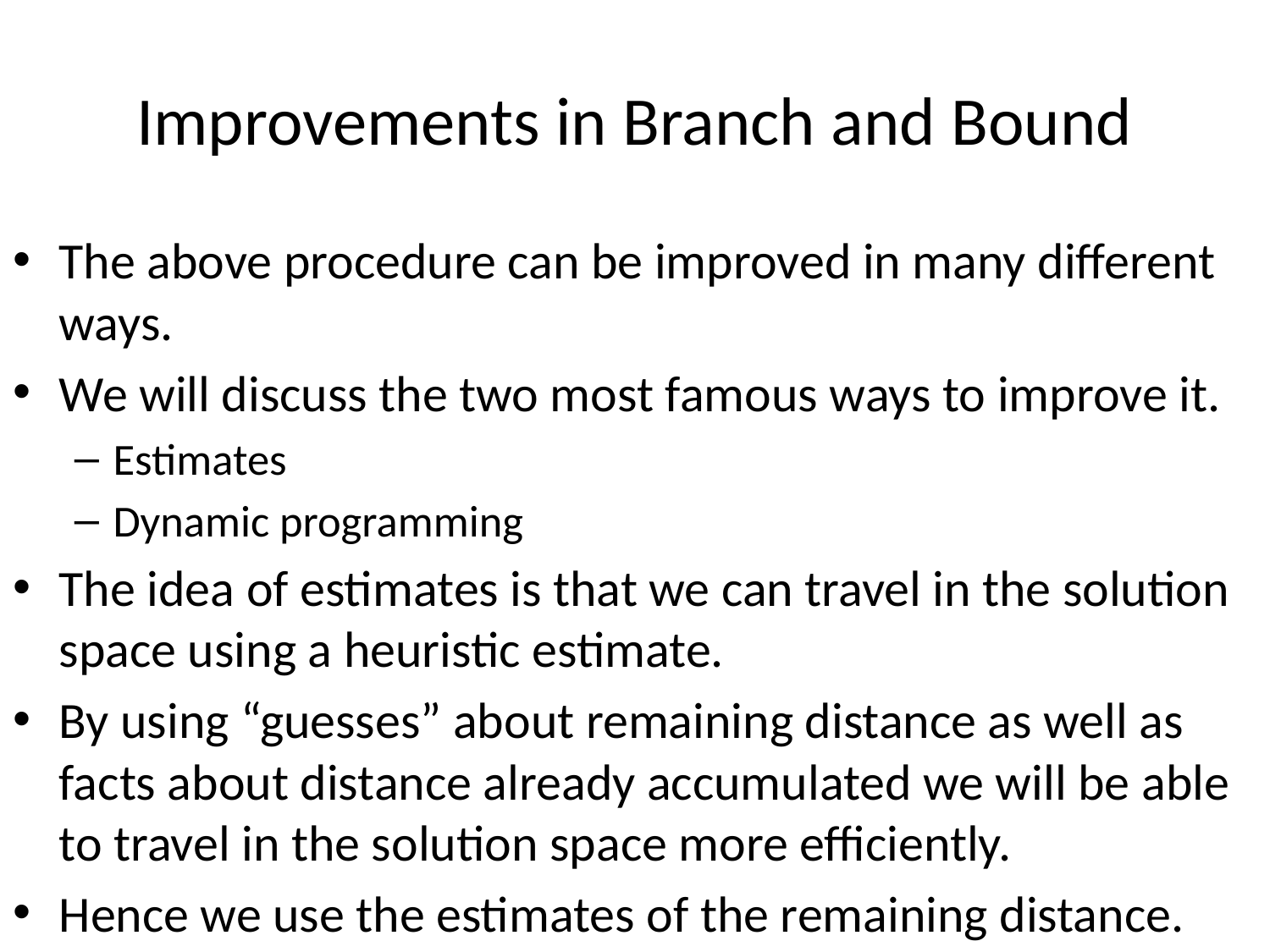

# Improvements in Branch and Bound
The above procedure can be improved in many different ways.
We will discuss the two most famous ways to improve it.
Estimates
Dynamic programming
The idea of estimates is that we can travel in the solution space using a heuristic estimate.
By using “guesses” about remaining distance as well as facts about distance already accumulated we will be able to travel in the solution space more efficiently.
Hence we use the estimates of the remaining distance.